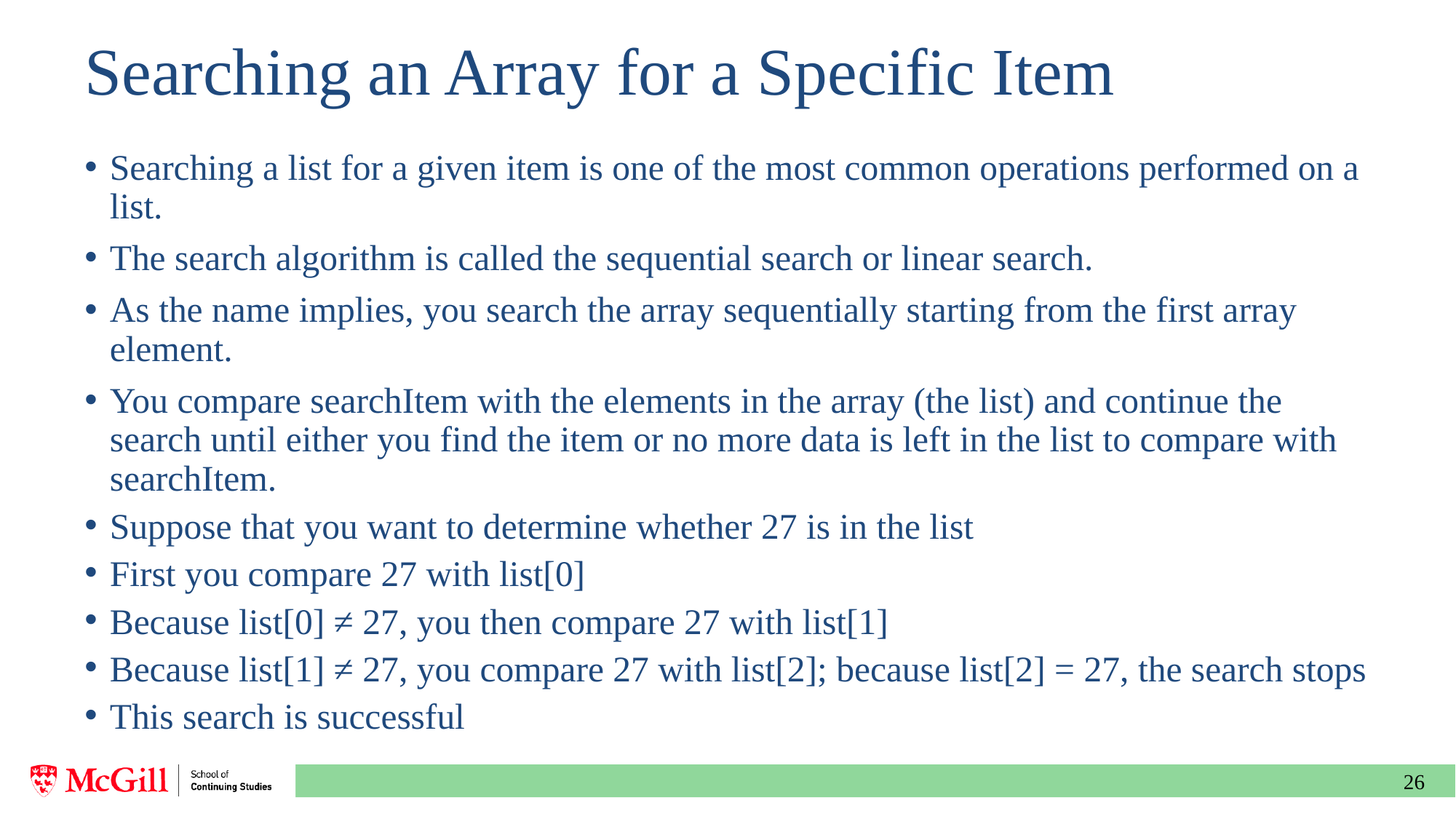

# Searching an Array for a Specific Item
Searching a list for a given item is one of the most common operations performed on a list.
The search algorithm is called the sequential search or linear search.
As the name implies, you search the array sequentially starting from the first array element.
You compare searchItem with the elements in the array (the list) and continue the search until either you find the item or no more data is left in the list to compare with searchItem.
Suppose that you want to determine whether 27 is in the list
First you compare 27 with list[0]
Because list[0] ≠ 27, you then compare 27 with list[1]
Because list[1] ≠ 27, you compare 27 with list[2]; because list[2] = 27, the search stops
This search is successful

26